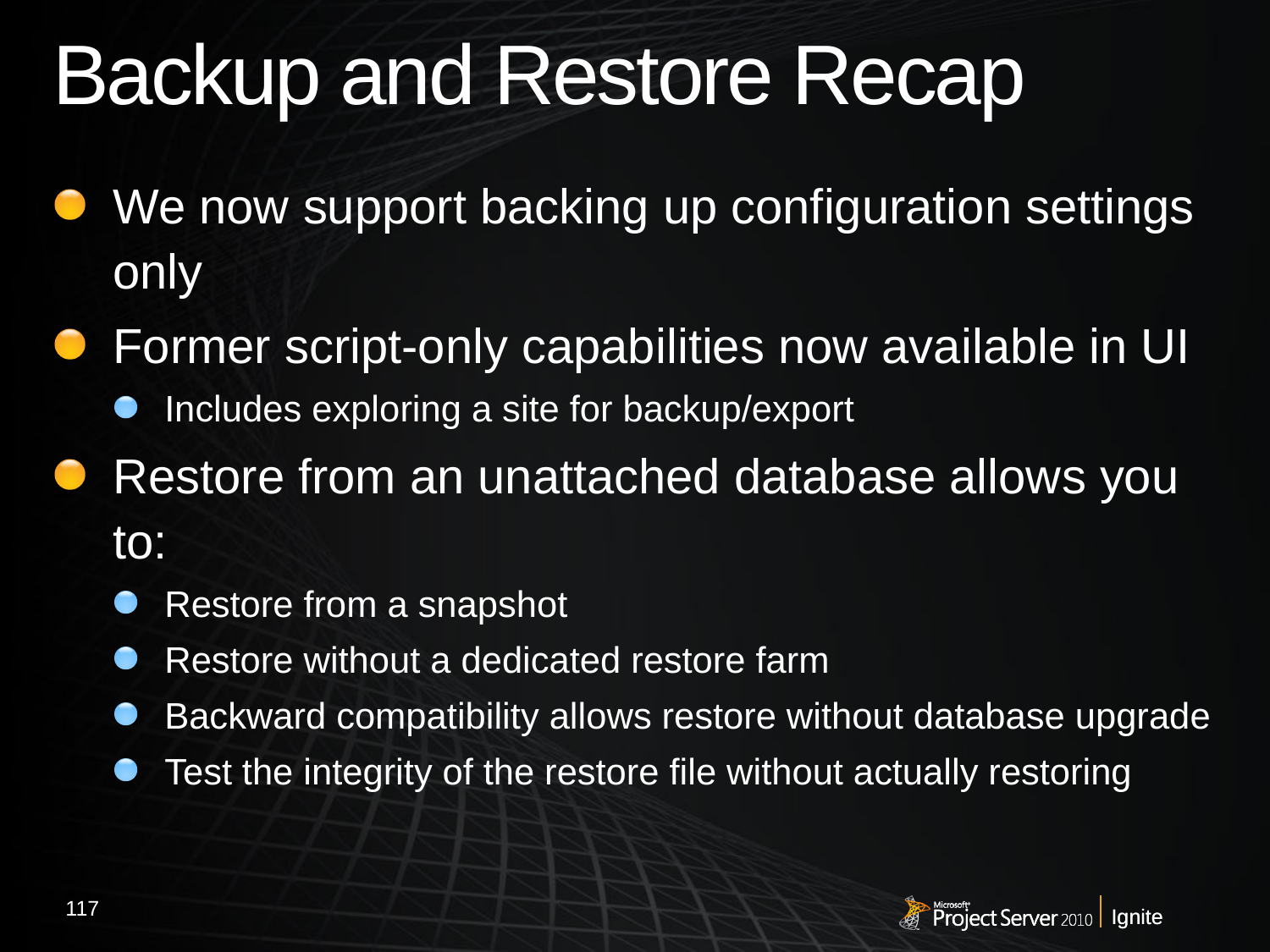

# Backup and Restore Recap
We now support backing up configuration settings only
Former script-only capabilities now available in UI
Includes exploring a site for backup/export
Restore from an unattached database allows you to:
Restore from a snapshot
Restore without a dedicated restore farm
Backward compatibility allows restore without database upgrade
Test the integrity of the restore file without actually restoring
117